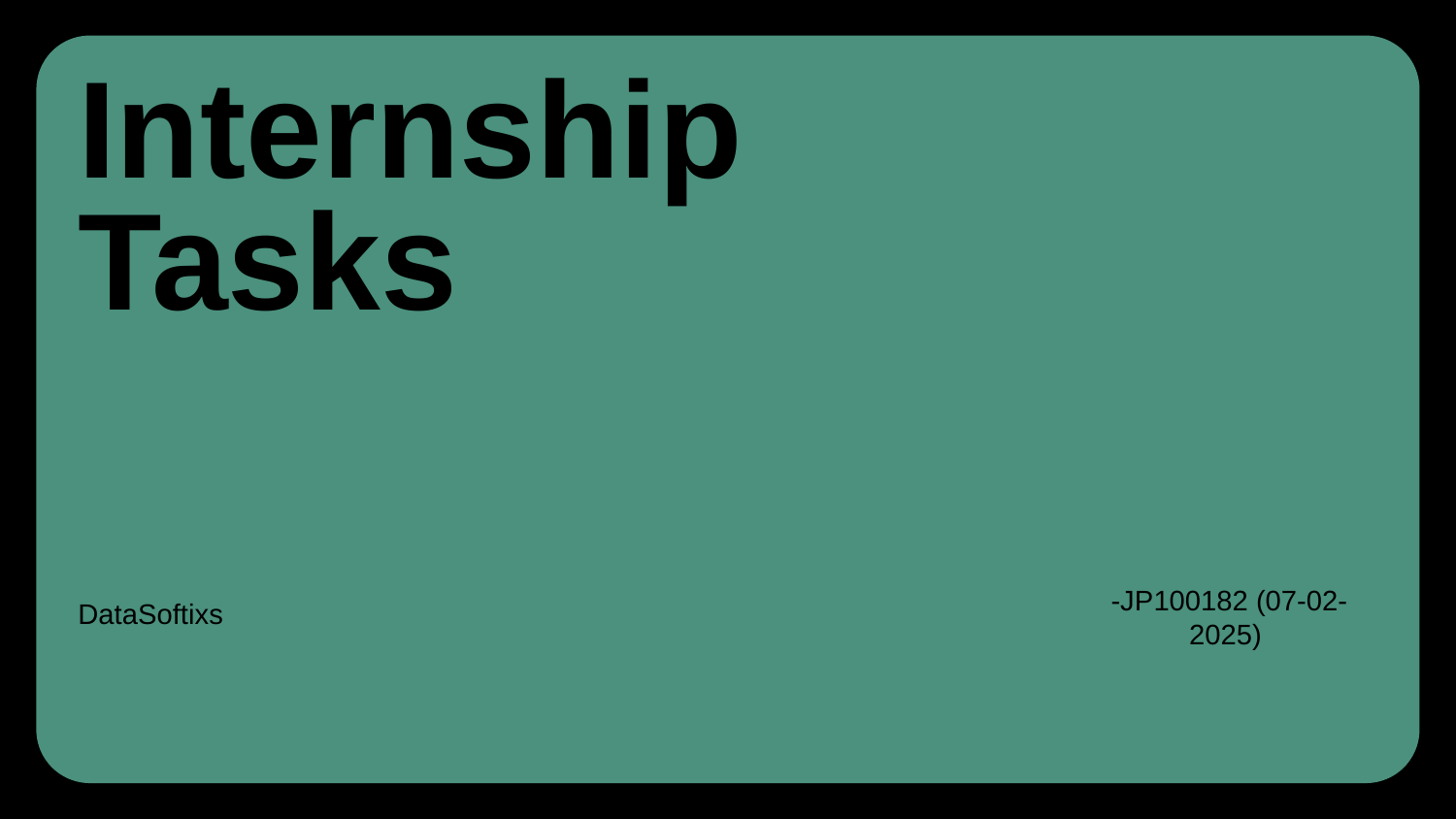

# Internship
Tasks
-JP100182 (07-02-2025)

DataSoftixs
1